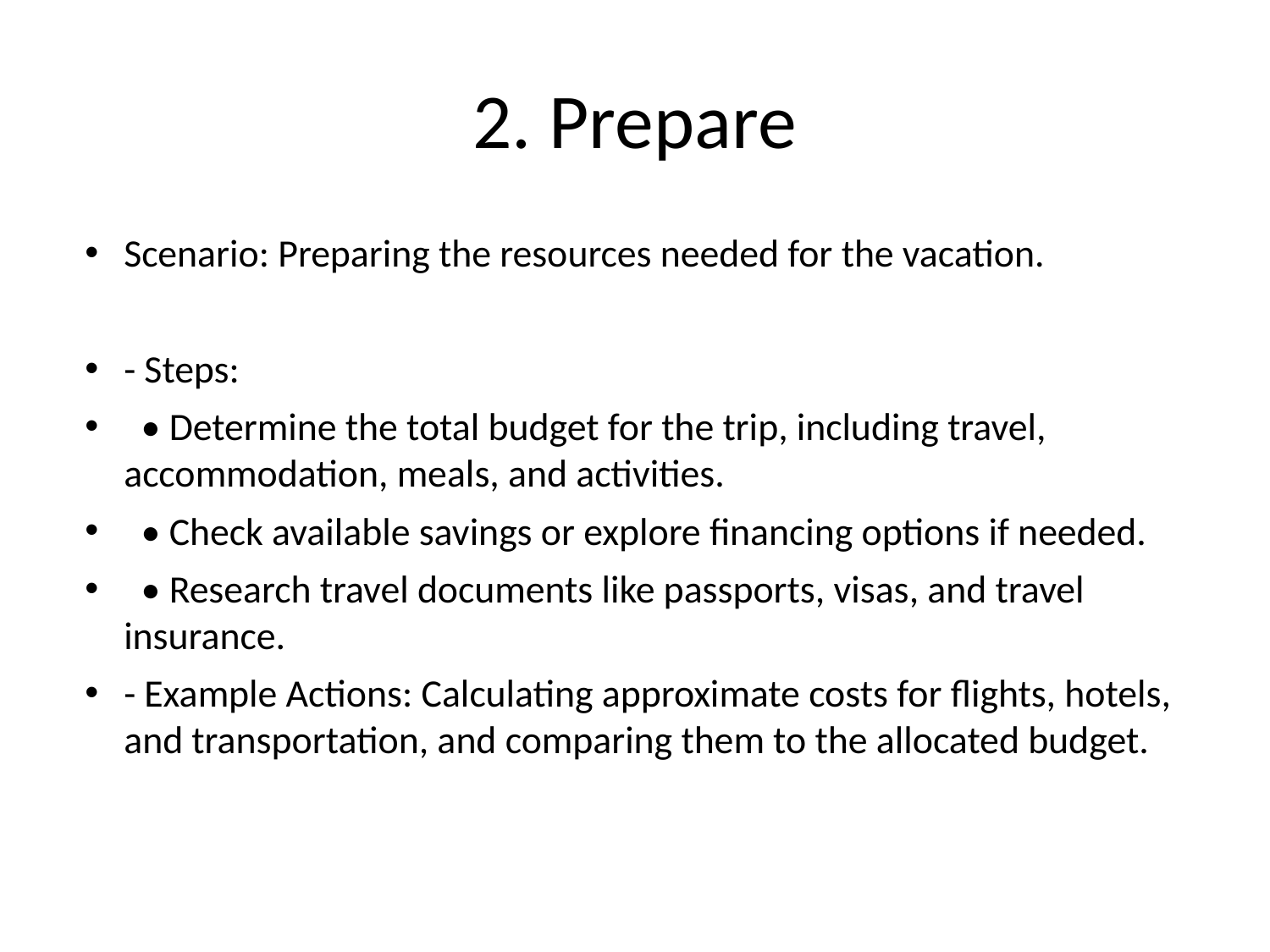

# 2. Prepare
Scenario: Preparing the resources needed for the vacation.

- Steps:
  • Determine the total budget for the trip, including travel, accommodation, meals, and activities.
  • Check available savings or explore financing options if needed.
  • Research travel documents like passports, visas, and travel insurance.
- Example Actions: Calculating approximate costs for flights, hotels, and transportation, and comparing them to the allocated budget.